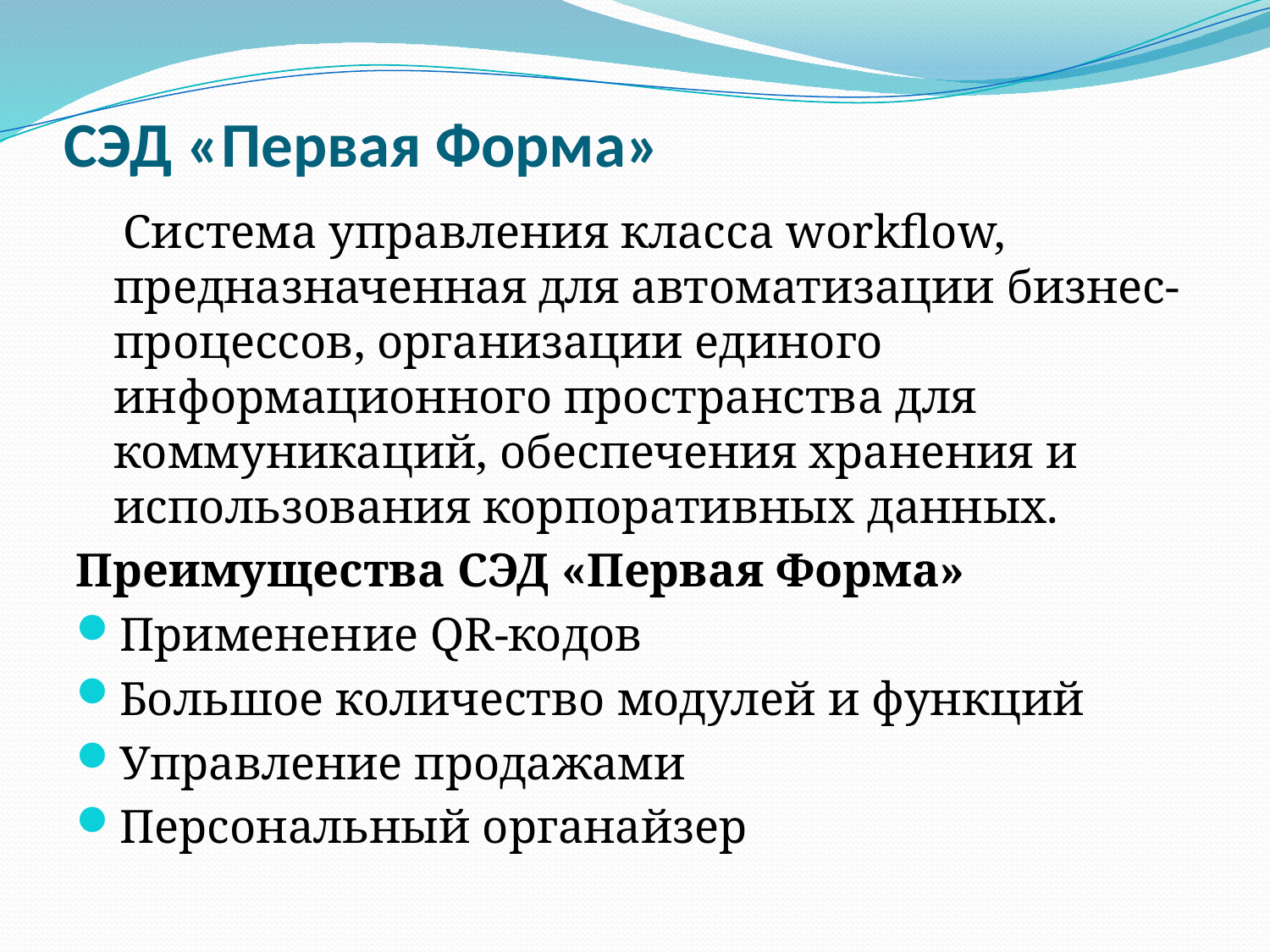

# СЭД «Первая Форма»
    Система управления класса workflow, предназначенная для автоматизации бизнес-процессов, организации единого информационного пространства для коммуникаций, обеспечения хранения и использования корпоративных данных.
Преимущества СЭД «Первая Форма»
Применение QR-кодов
Большое количество модулей и функций
Управление продажами
Персональный органайзер